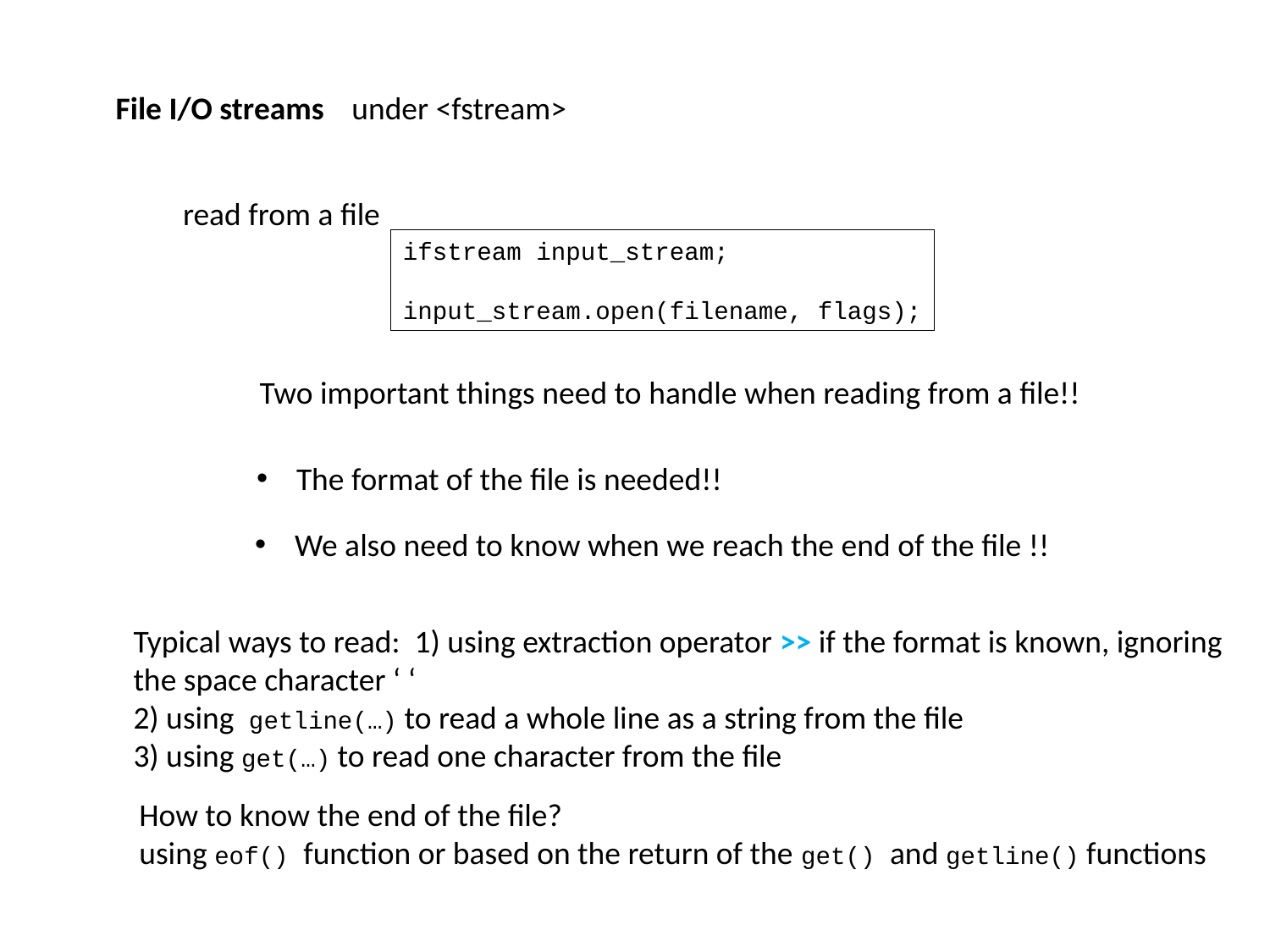

File I/O streams
under <fstream>
read from a file
ifstream input_stream;

input_stream.open(filename, flags);
Two important things need to handle when reading from a file!!
The format of the file is needed!!
We also need to know when we reach the end of the file !!
Typical ways to read:  1) using extraction operator >> if the format is known, ignoring the space character ‘ ‘
2) using getline(…) to read a whole line as a string from the file
3) using get(…) to read one character from the file
How to know the end of the file?
using eof() function or based on the return of the get() and getline() functions